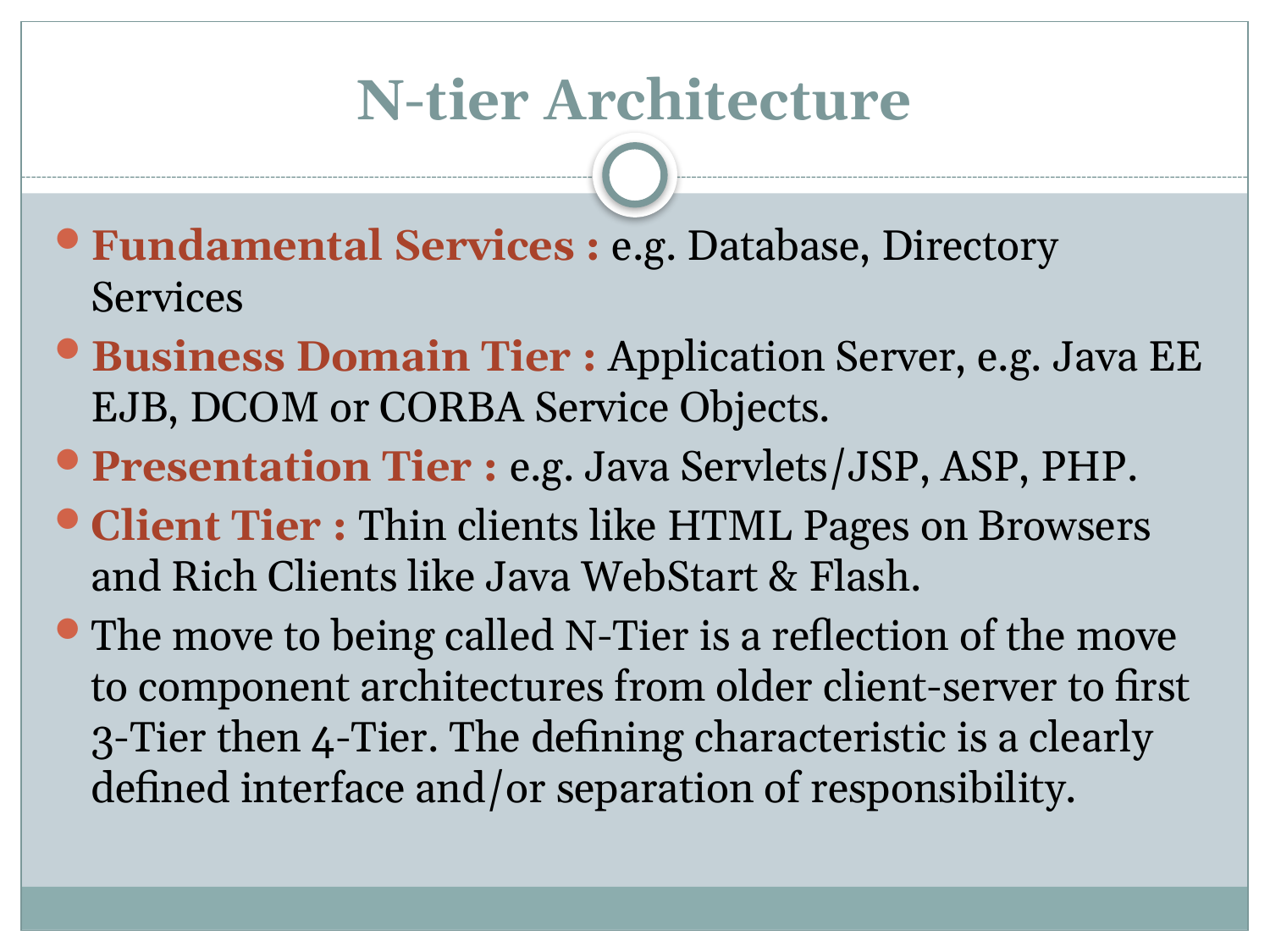

# N-tier Architecture
Fundamental Services : e.g. Database, Directory Services
Business Domain Tier : Application Server, e.g. Java EE EJB, DCOM or CORBA Service Objects.
Presentation Tier : e.g. Java Servlets/JSP, ASP, PHP.
Client Tier : Thin clients like HTML Pages on Browsers and Rich Clients like Java WebStart & Flash.
The move to being called N-Tier is a reflection of the move to component architectures from older client-server to first 3-Tier then 4-Tier. The defining characteristic is a clearly defined interface and/or separation of responsibility.